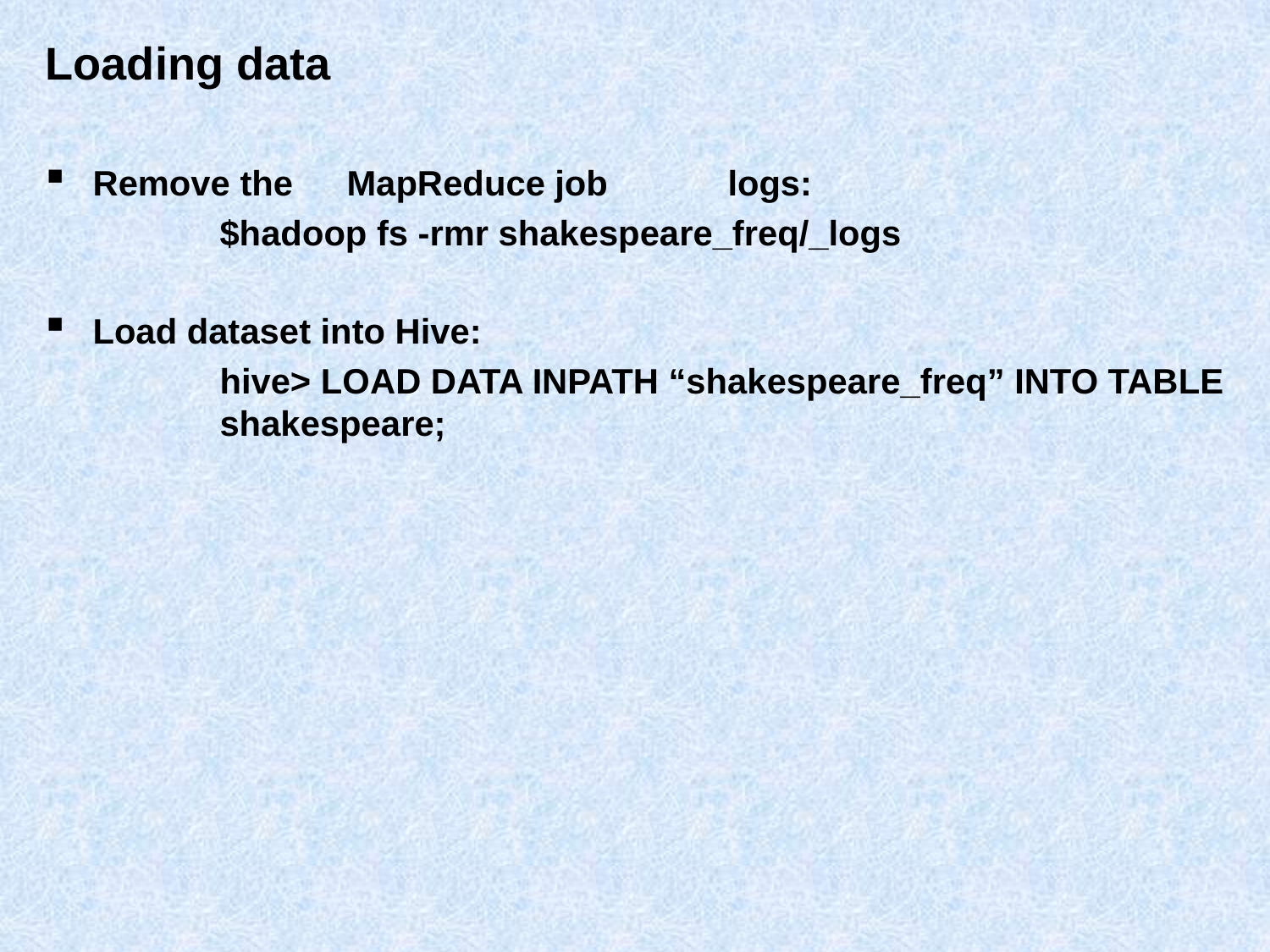

# Loading data
Remove the	MapReduce job	logs:
		$hadoop fs -rmr shakespeare_freq/_logs

Load dataset into Hive:
		hive> LOAD DATA INPATH “shakespeare_freq” INTO TABLE	shakespeare;